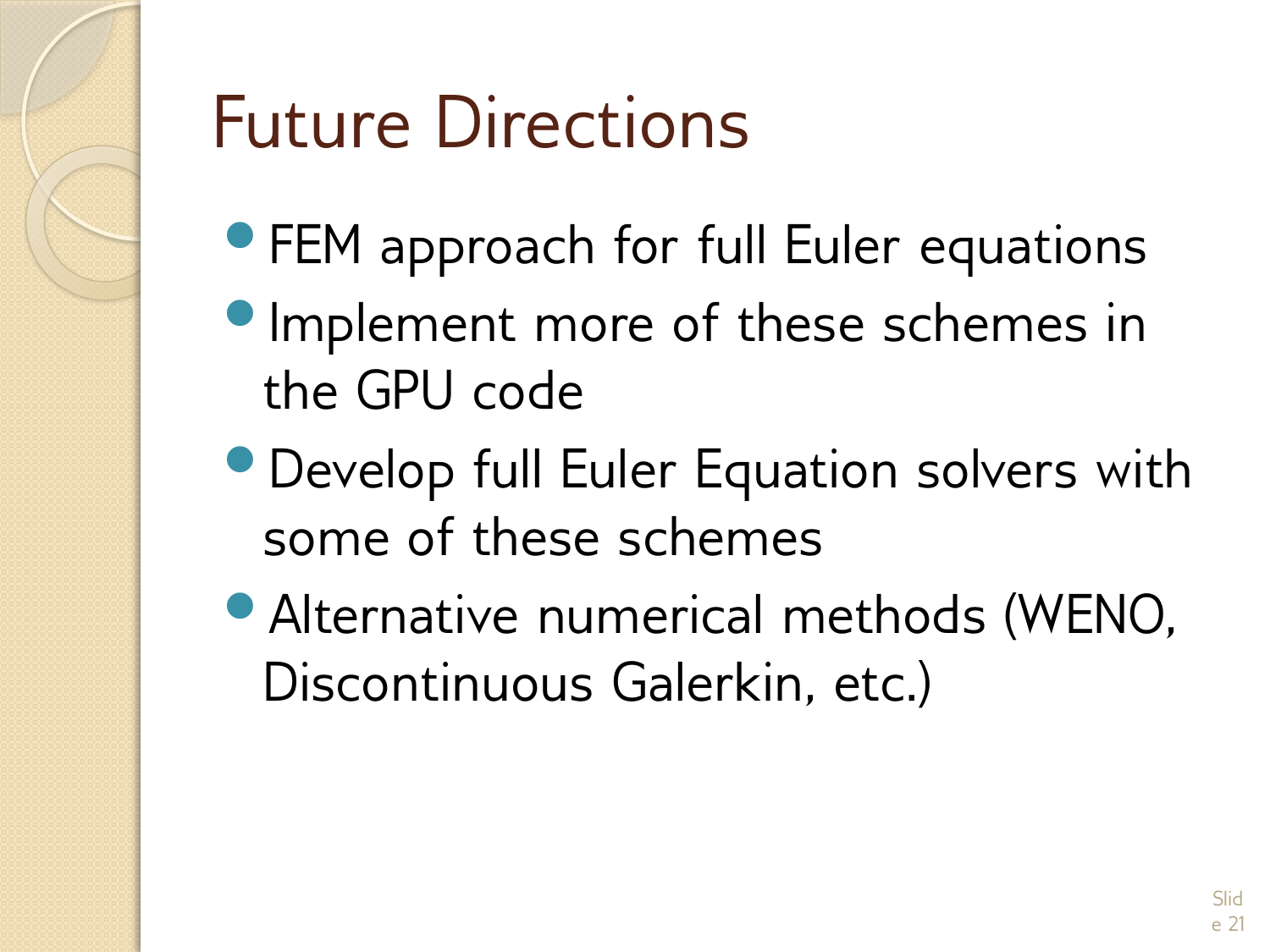

# Future Directions
FEM approach for full Euler equations
Implement more of these schemes in the GPU code
Develop full Euler Equation solvers with some of these schemes
Alternative numerical methods (WENO, Discontinuous Galerkin, etc.)

Slide 21